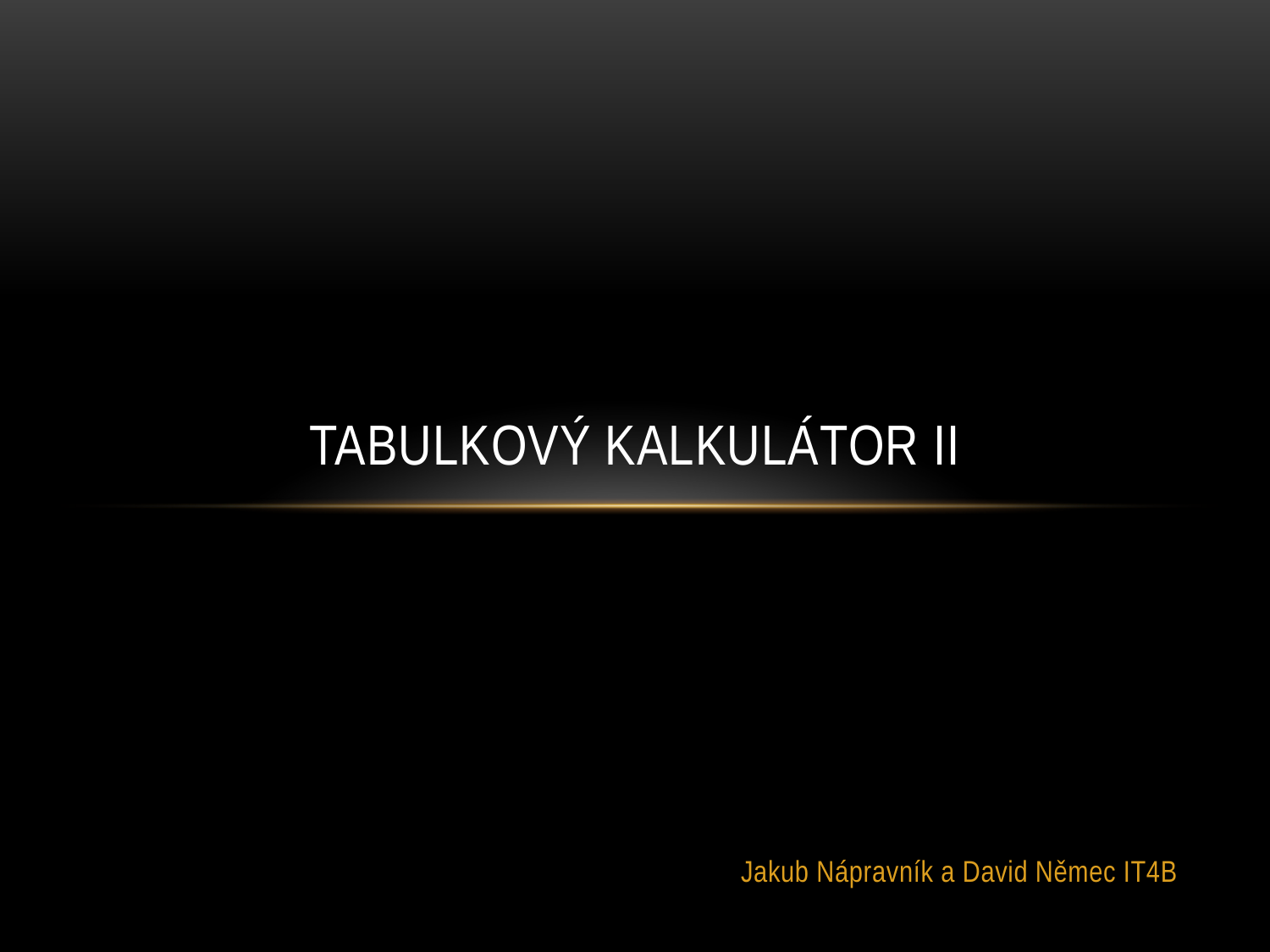

# Tabulkový kalkulátor II
Jakub Nápravník a David Němec IT4B